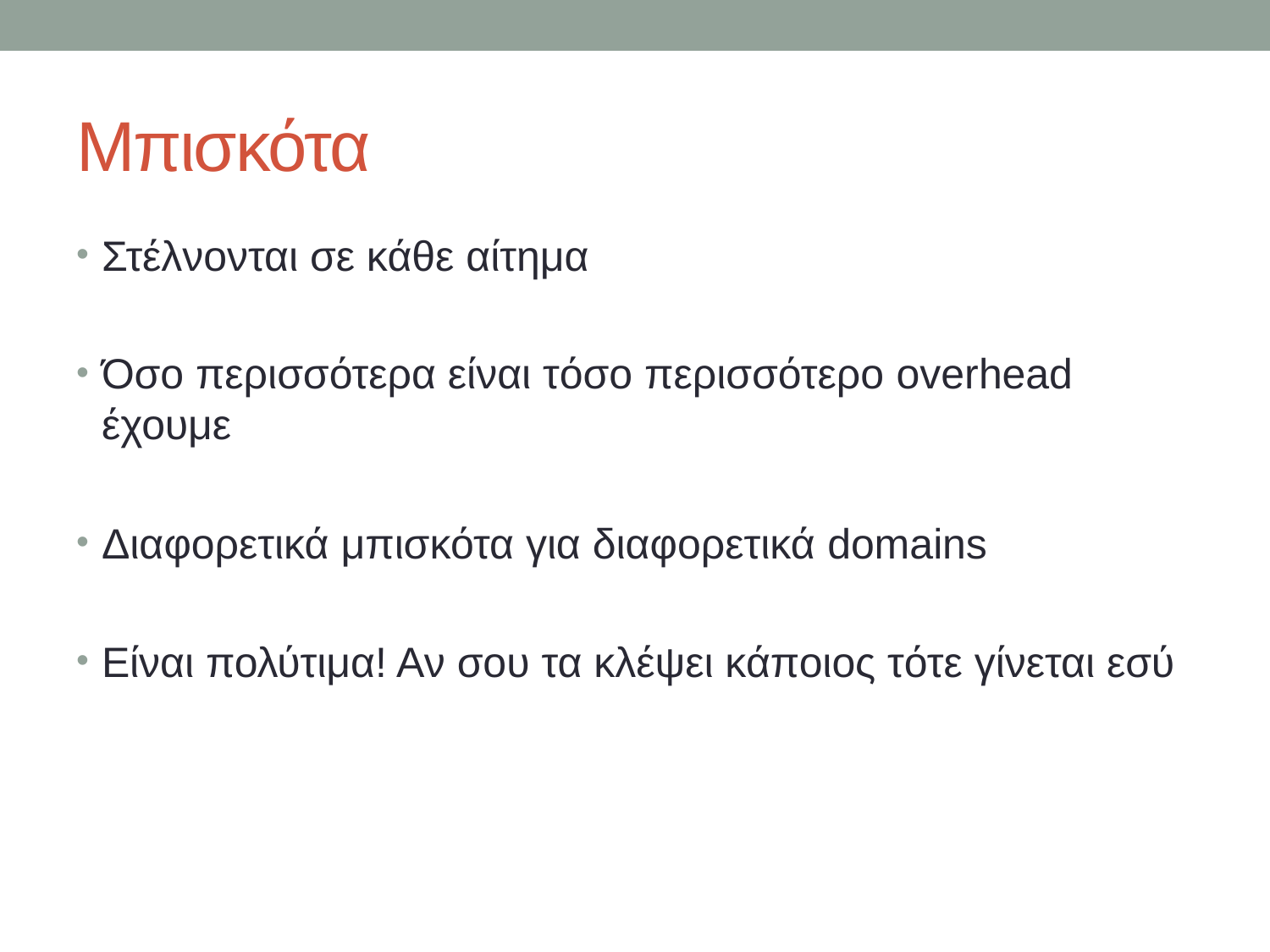

# Μπισκότα
Στέλνονται σε κάθε αίτημα

Όσο περισσότερα είναι τόσο περισσότερο overhead έχουμε

Διαφορετικά μπισκότα για διαφορετικά domains

Είναι πολύτιμα! Αν σου τα κλέψει κάποιος τότε γίνεται εσύ